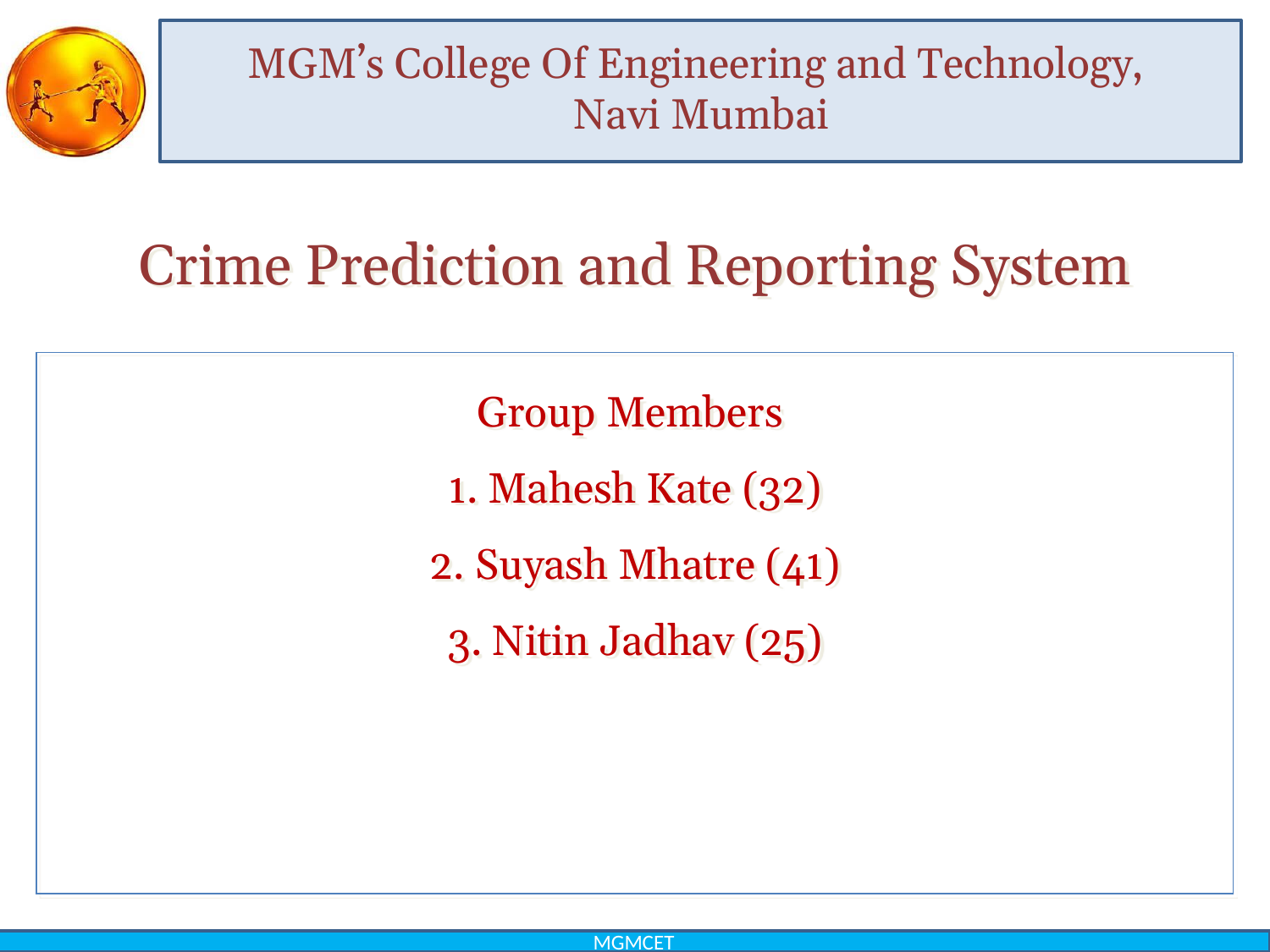

MGM’s College Of Engineering and Technology,
Navi Mumbai
Crime Prediction and Reporting System
Group Members
1. Mahesh Kate (32)
2. Suyash Mhatre (41)
3. Nitin Jadhav (25)
1